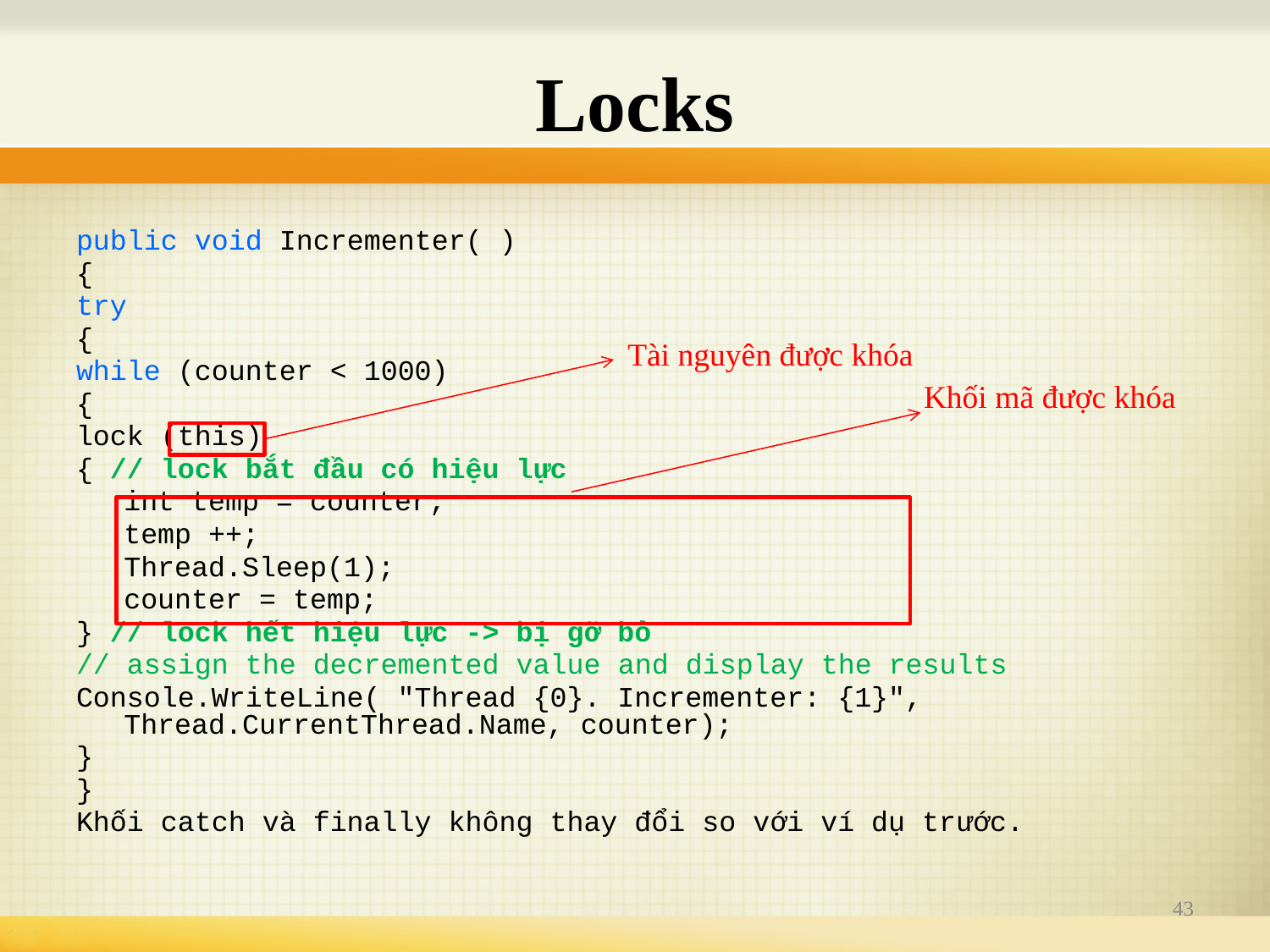

# Locks
public void Incrementer( )
{
try
{
while (counter < 1000)
{
lock (this)
{ // lock bắt đầu có hiệu lực
	int temp = counter;
	temp ++;
	Thread.Sleep(1);
	counter = temp;
} // lock hết hiệu lực -> bị gỡ bỏ
// assign the decremented value and display the results
Console.WriteLine( "Thread {0}. Incrementer: {1}", Thread.CurrentThread.Name, counter);
}
}
Khối catch và finally không thay đổi so với ví dụ trước.
Tài nguyên được khóa
Khối mã được khóa

43